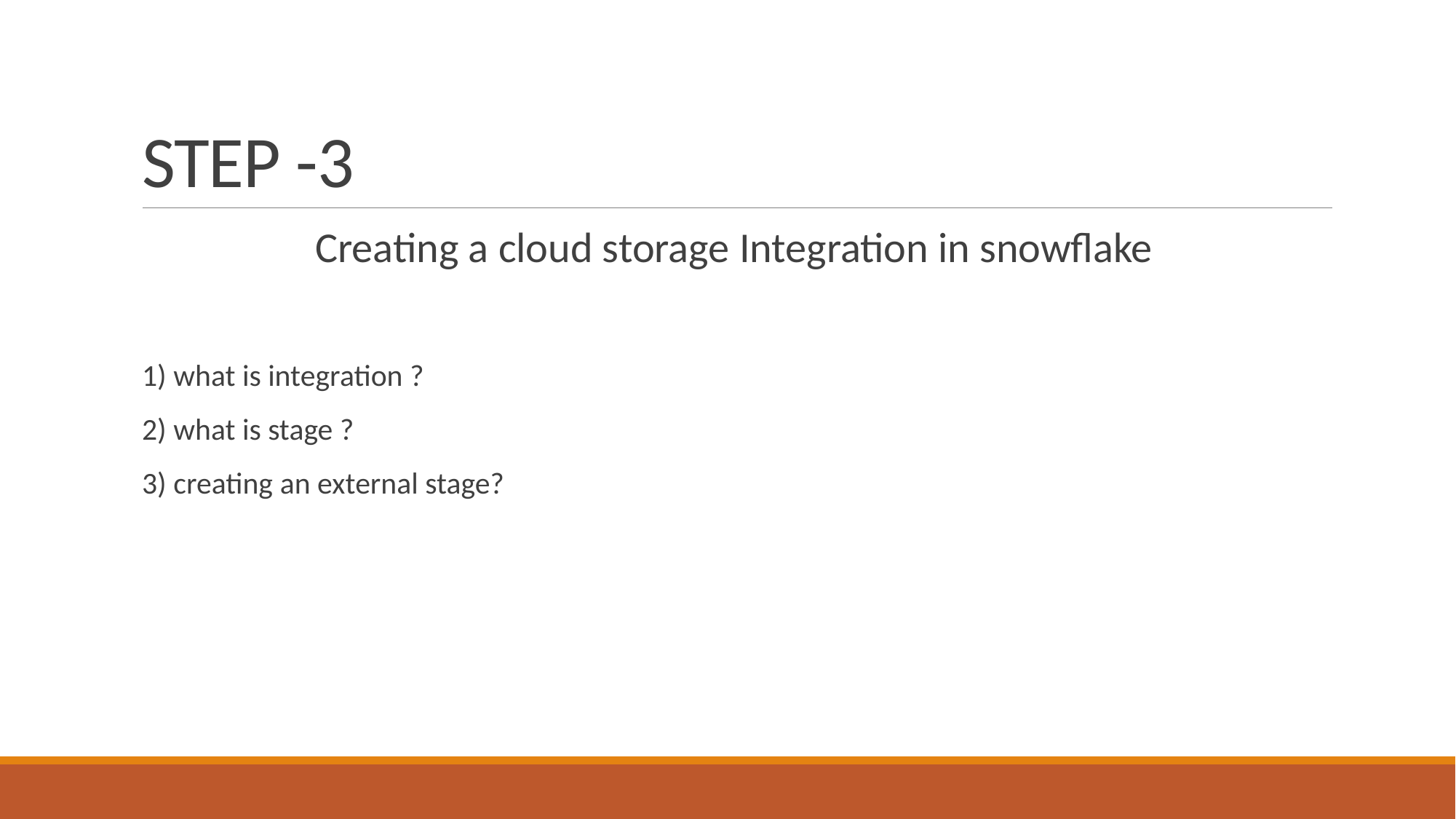

# STEP -3
                  Creating a cloud storage Integration in snowflake

1) what is integration ?
2) what is stage ?
3) creating an external stage?